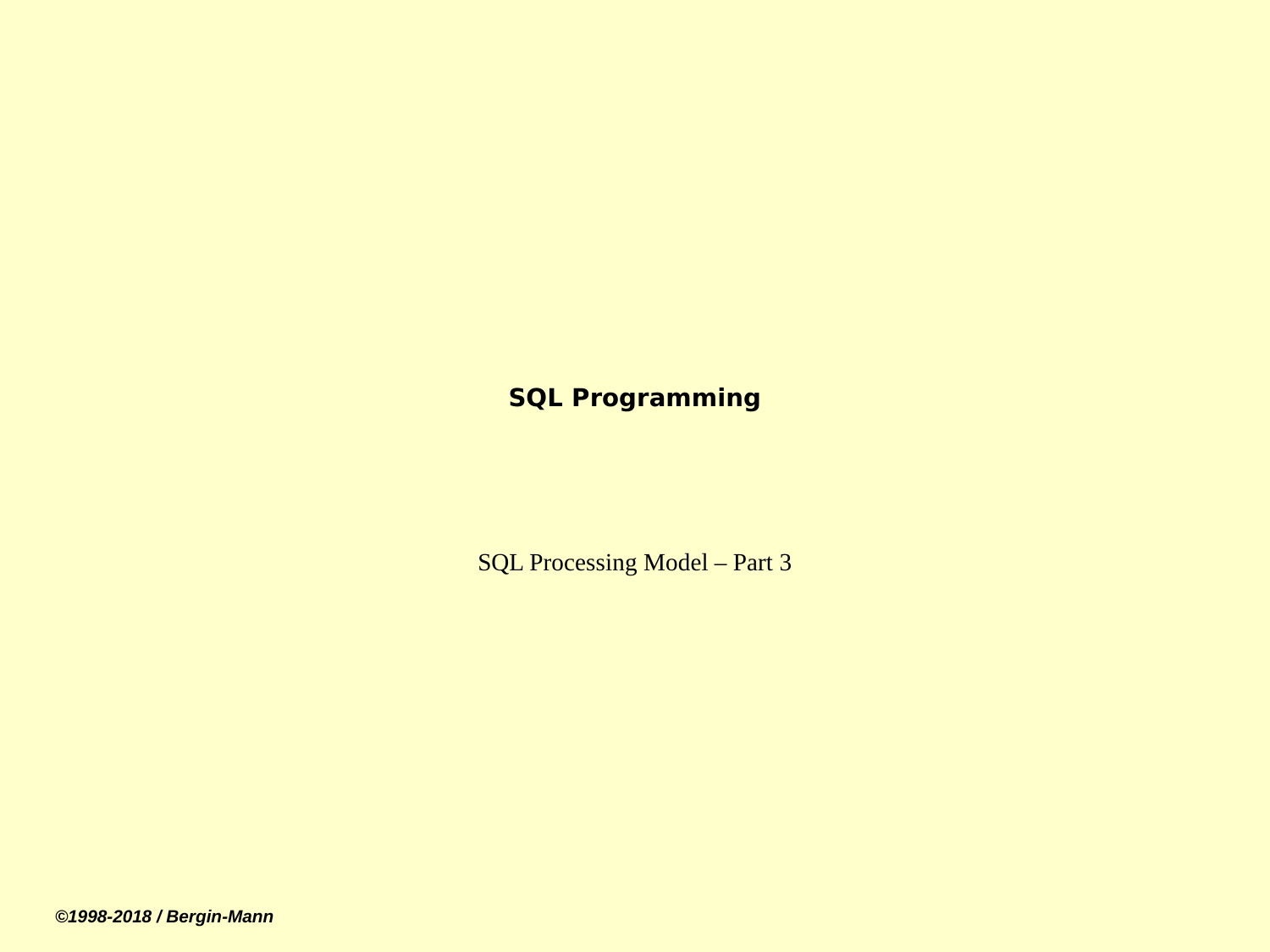

# SQL Programming
SQL Processing Model – Part 3
©1998-2018 / Bergin-Mann